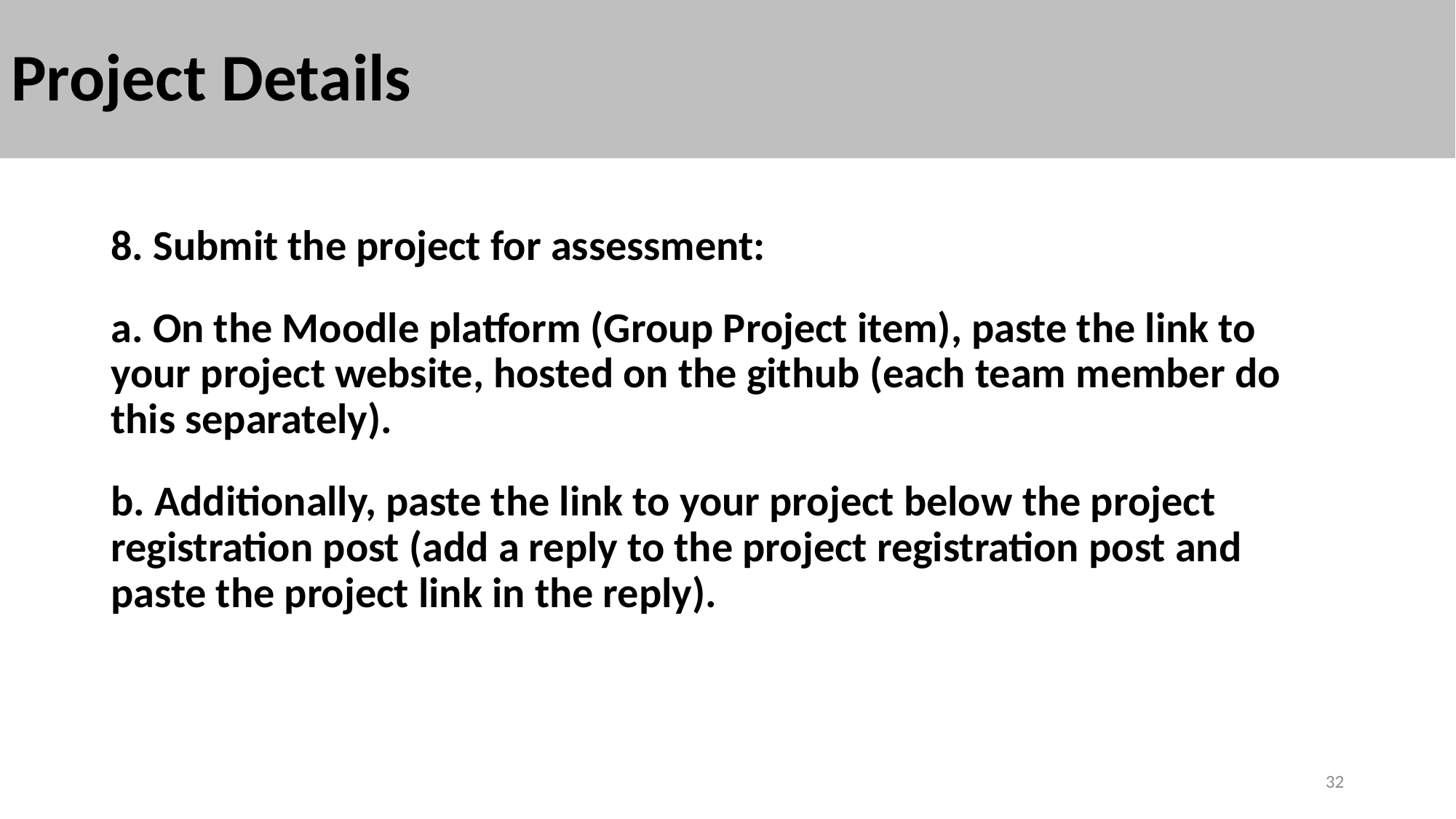

# Project Details
8. Submit the project for assessment:
a. On the Moodle platform (Group Project item), paste the link to your project website, hosted on the github (each team member do this separately).
b. Additionally, paste the link to your project below the project registration post (add a reply to the project registration post and paste the project link in the reply).

32